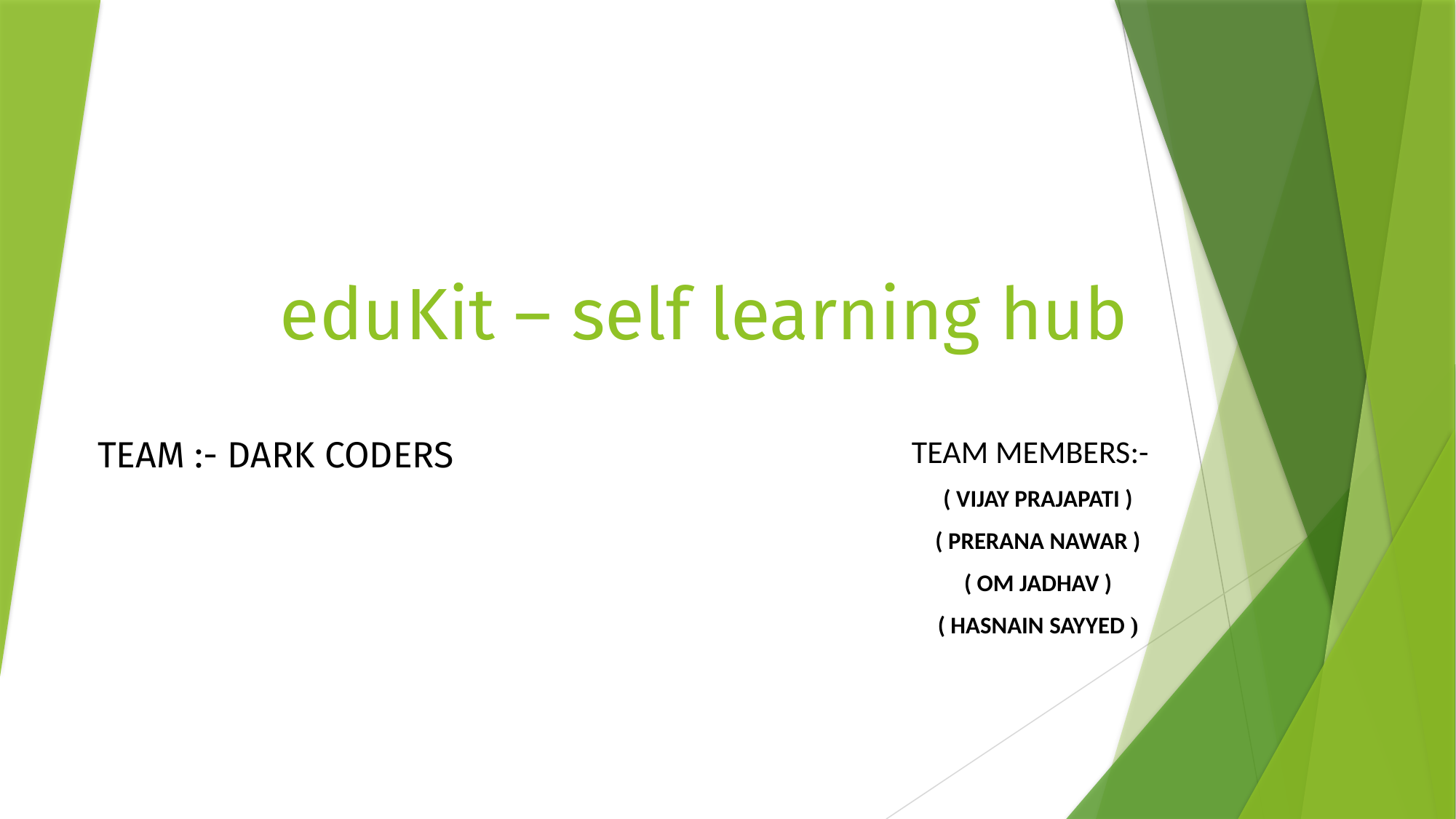

# eduKit – self learning hub
         TEAM :- Dark coders

              TEAM Members:-
( Vijay Prajapati )
( Prerana Nawar )
( Om Jadhav )
( Hasnain Sayyed )